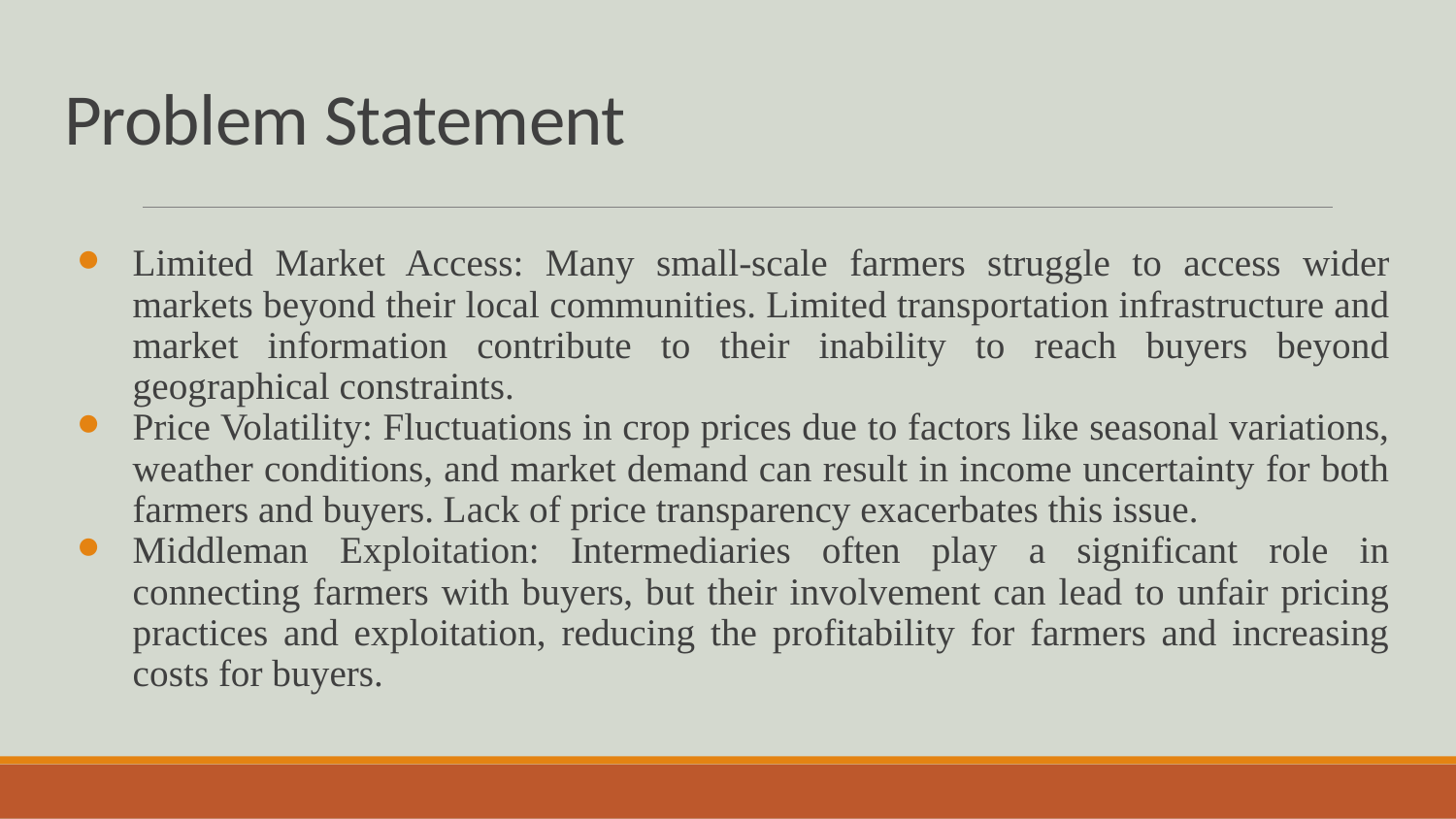

# Problem Statement

Limited Market Access: Many small-scale farmers struggle to access wider markets beyond their local communities. Limited transportation infrastructure and market information contribute to their inability to reach buyers beyond geographical constraints.
Price Volatility: Fluctuations in crop prices due to factors like seasonal variations, weather conditions, and market demand can result in income uncertainty for both farmers and buyers. Lack of price transparency exacerbates this issue.
Middleman Exploitation: Intermediaries often play a significant role in connecting farmers with buyers, but their involvement can lead to unfair pricing practices and exploitation, reducing the profitability for farmers and increasing costs for buyers.